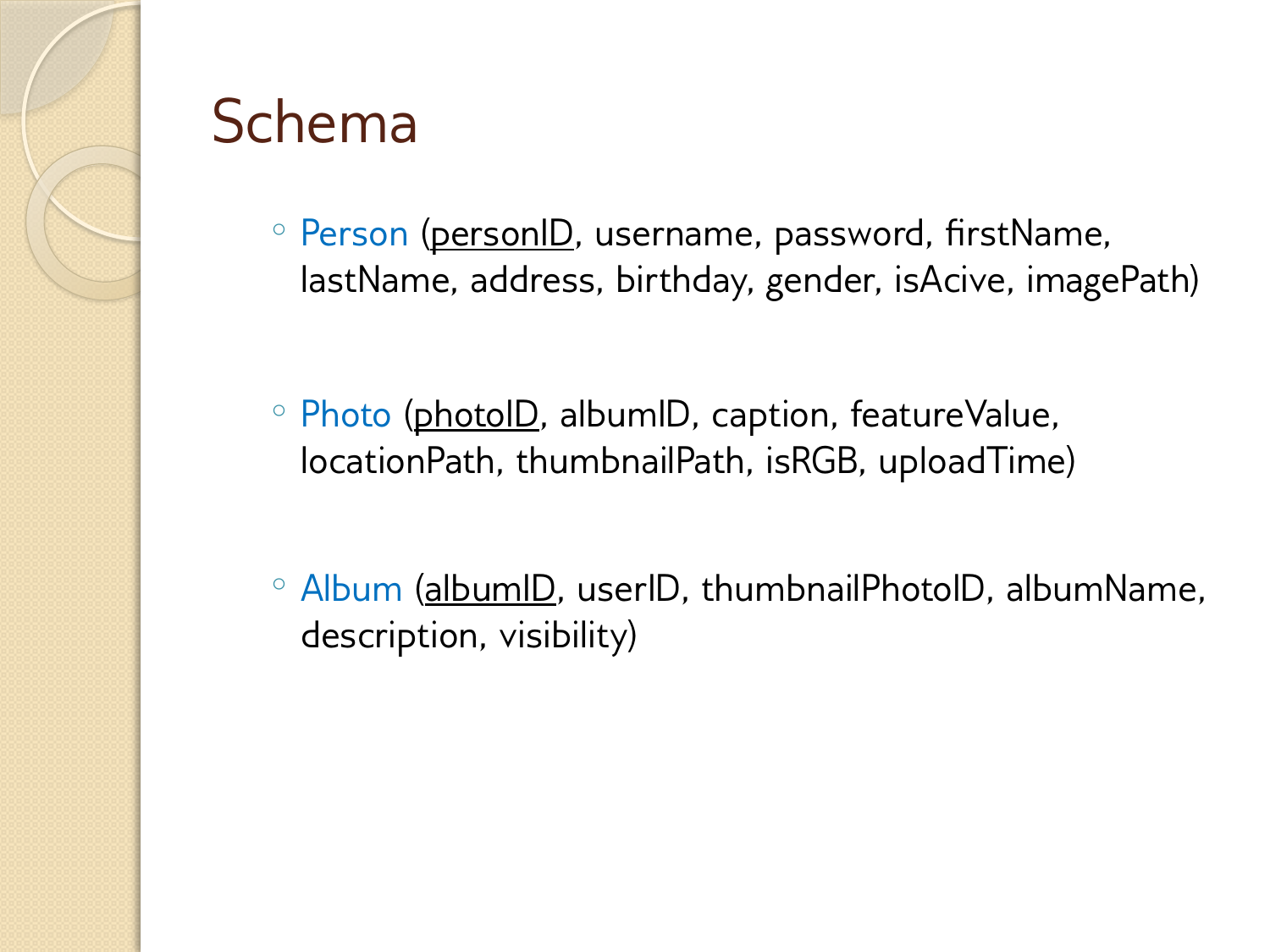

# Schema
Person (personID, username, password, firstName, lastName, address, birthday, gender, isAcive, imagePath)

Photo (photoID, albumID, caption, featureValue, locationPath, thumbnailPath, isRGB, uploadTime)

Album (albumID, userID, thumbnailPhotoID, albumName, description, visibility)